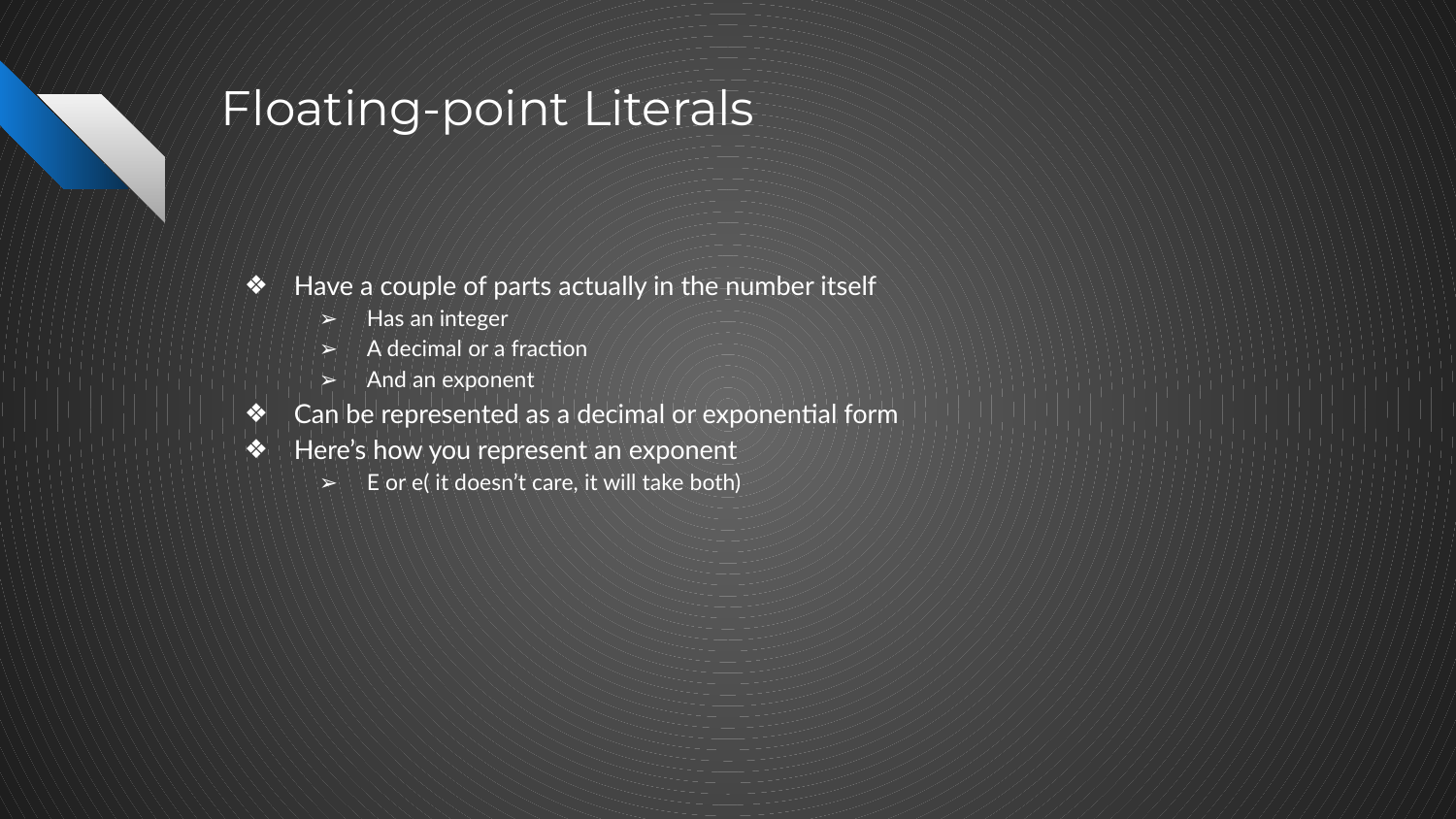

# Floating-point Literals
Have a couple of parts actually in the number itself
Has an integer
A decimal or a fraction
And an exponent
Can be represented as a decimal or exponential form
Here’s how you represent an exponent
E or e( it doesn’t care, it will take both)